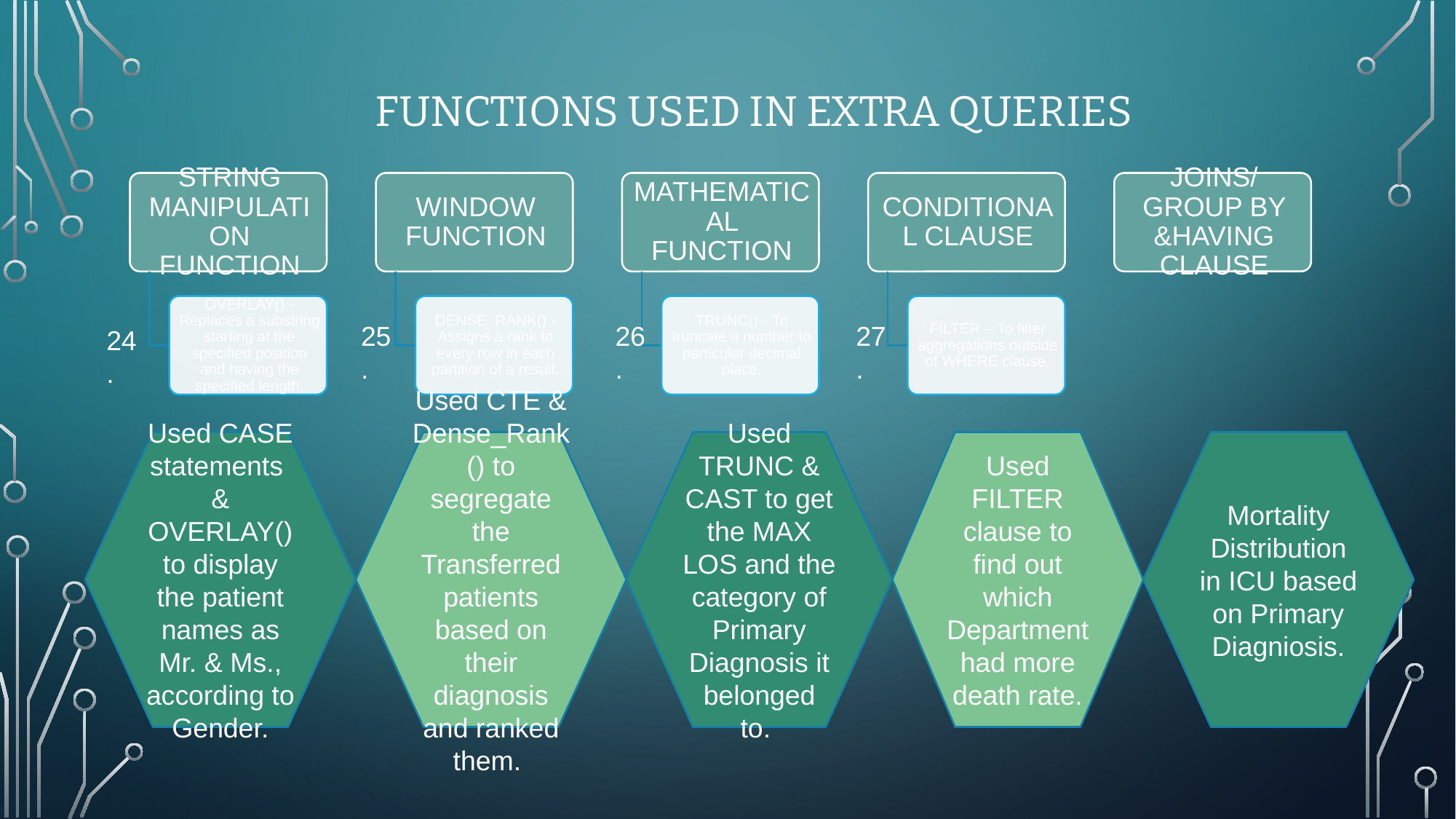

# FUNCTIONS USED IN EXTRA QUERIES
STRING MANIPULATION FUNCTION
OVERLAY() - Replaces a substring starting at the specified position and having the specified length.
WINDOW FUNCTION
DENSE_RANK() - Assigns a rank to every row in each partition of a result.
MATHEMATICAL FUNCTION
TRUNC() - To truncate a number to particular decimal place.
CONDITIONAL CLAUSE
FILTER – To filter aggregations outside of WHERE clause.
JOINS/GROUP BY &HAVING CLAUSE
25.
27.
26.
24.
Used CTE & Dense_Rank() to segregate the Transferred patients based on their diagnosis and ranked them.
Used TRUNC & CAST to get the MAX LOS and the category of Primary Diagnosis it belonged to.
Used CASE statements & OVERLAY() to display the patient names as Mr. & Ms., according to Gender.
Used FILTER clause to find out which Department had more death rate.
Mortality Distribution in ICU based on Primary Diagniosis.